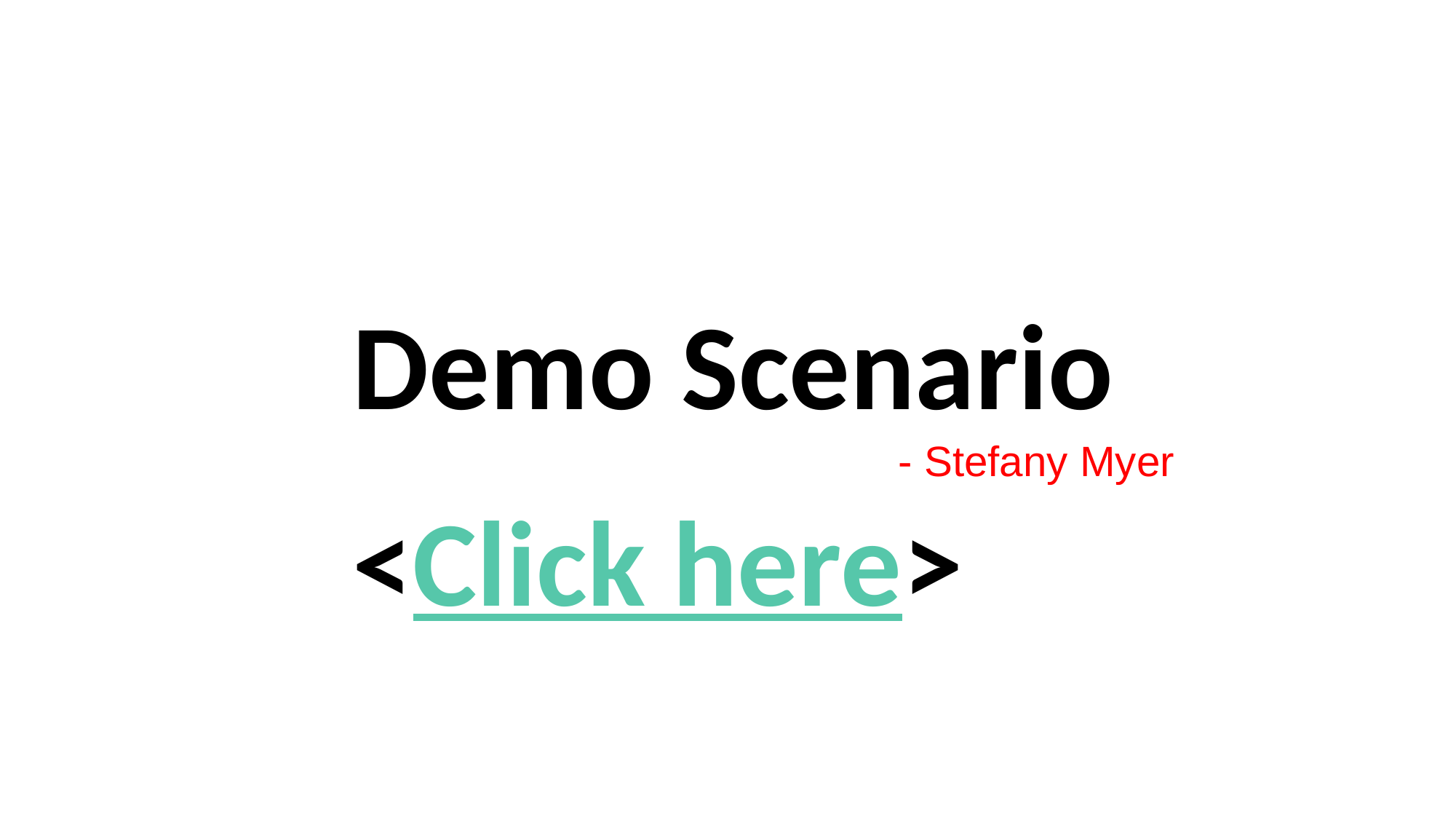

Demo Scenario
					- Stefany Myer
<Click here>